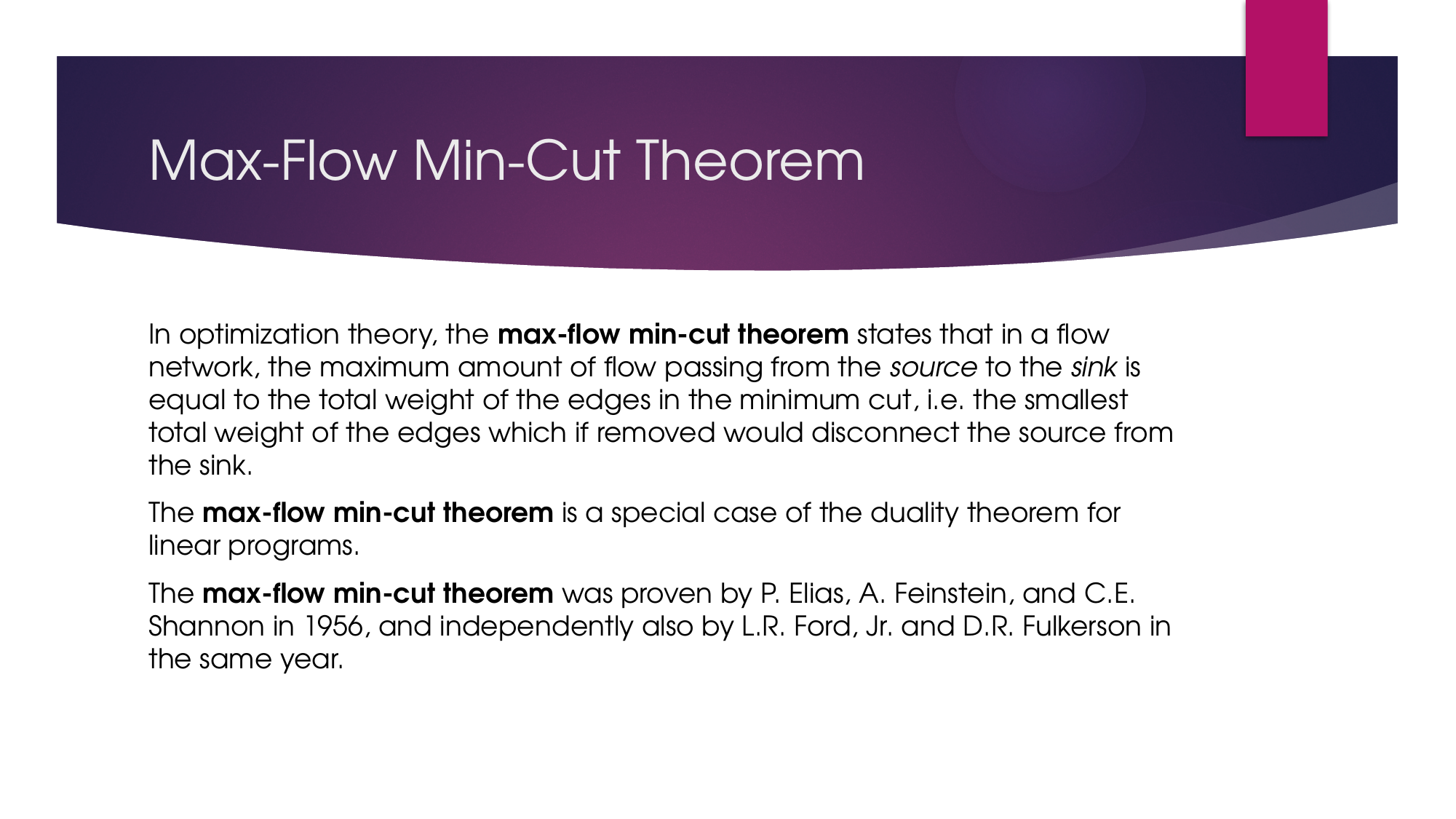

# Max-Flow Min-Cut Theorem
In optimization theory, the max-flow min-cut theorem states that in a flow network, the maximum amount of flow passing from the source to the sink is equal to the total weight of the edges in the minimum cut, i.e. the smallest total weight of the edges which if removed would disconnect the source from the sink.
The max-flow min-cut theorem is a special case of the duality theorem for linear programs.
The max-flow min-cut theorem was proven by P. Elias, A. Feinstein, and C.E. Shannon in 1956, and independently also by L.R. Ford, Jr. and D.R. Fulkerson in the same year.